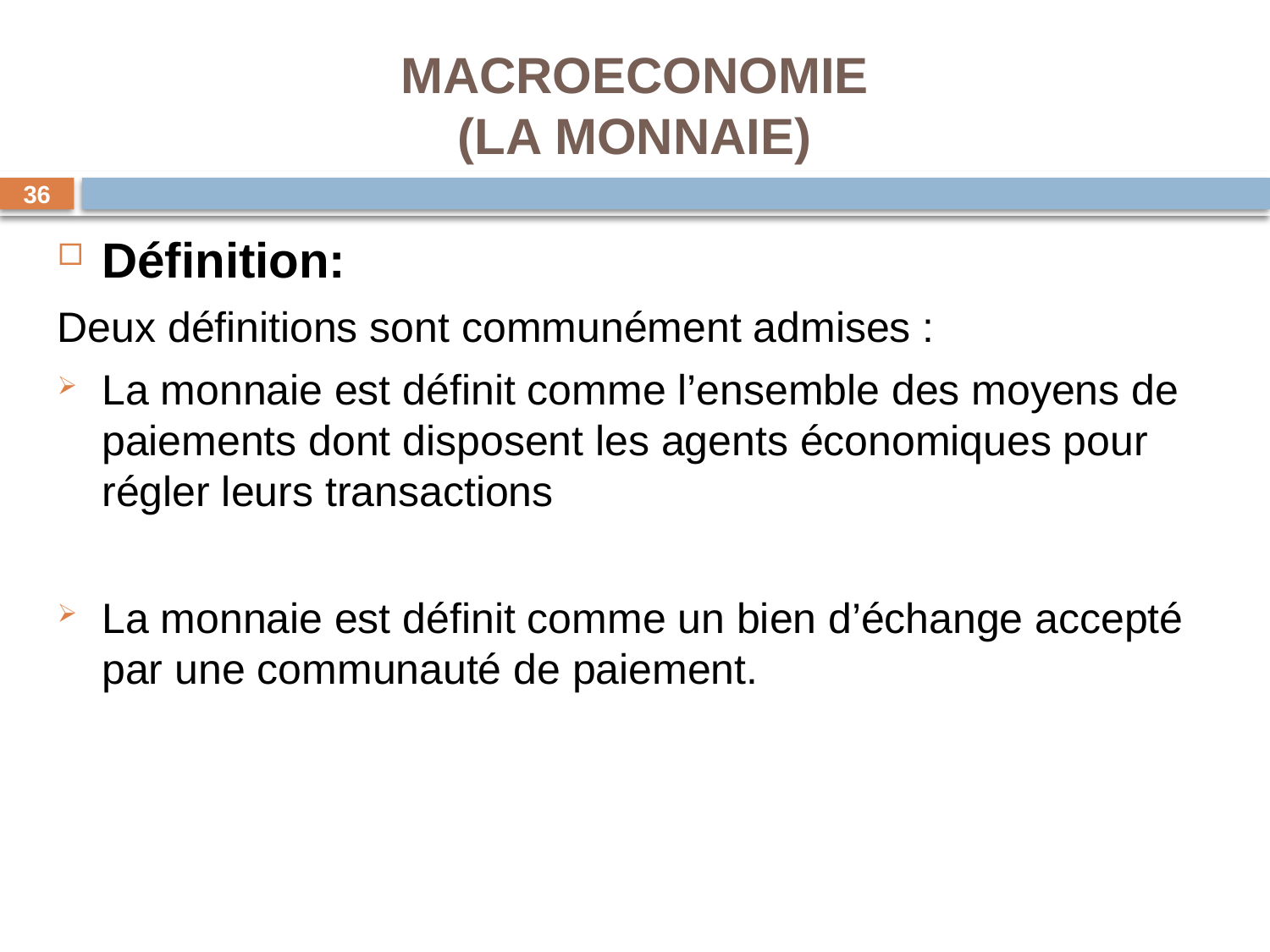

# MACROECONOMIE (LA MONNAIE)
36
Définition:
Deux définitions sont communément admises :
La monnaie est définit comme l’ensemble des moyens de paiements dont disposent les agents économiques pour régler leurs transactions

La monnaie est définit comme un bien d’échange accepté par une communauté de paiement.